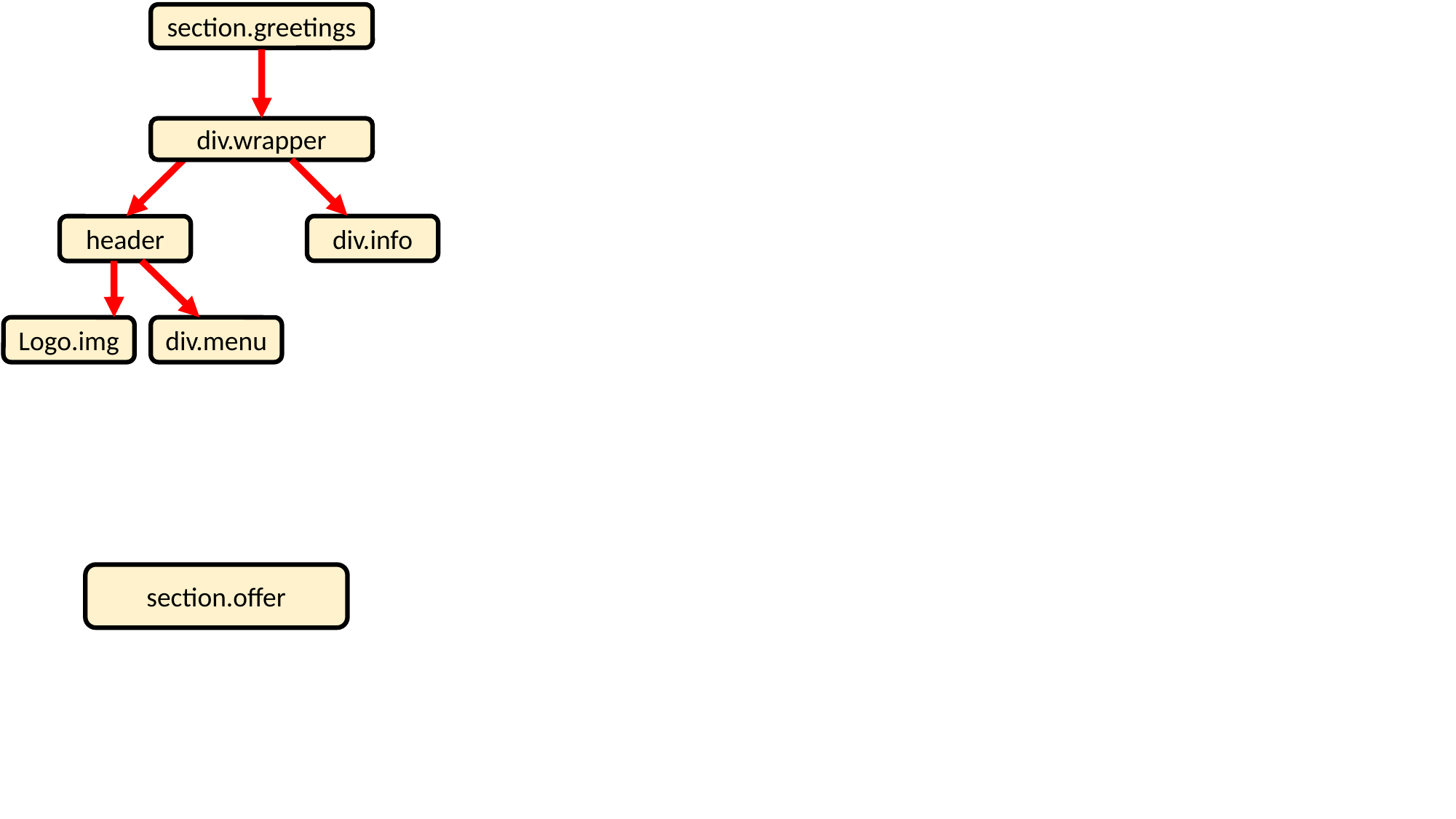

section.greetings
div.wrapper
div.info
header
Logo.img
div.menu
section.offer